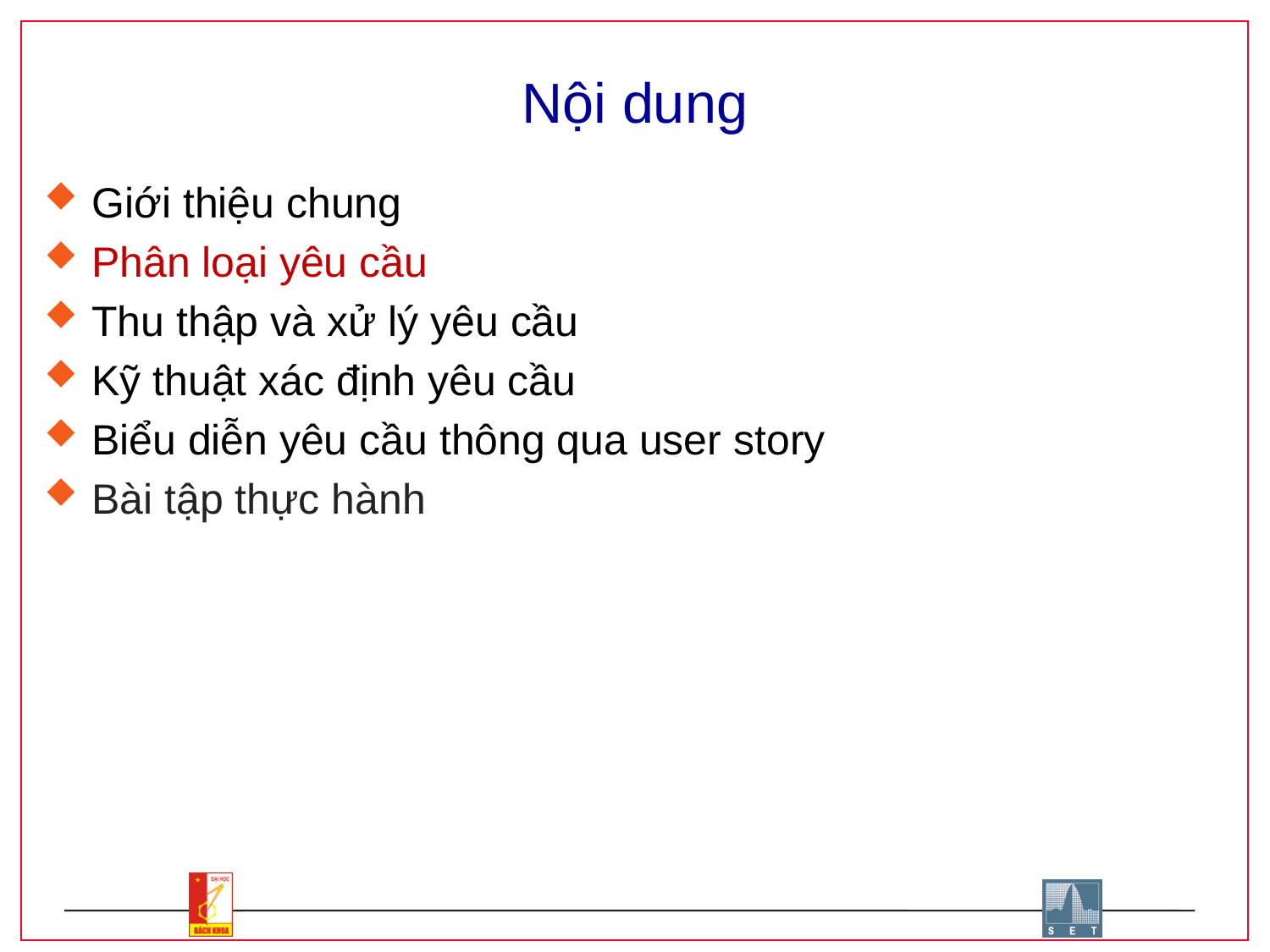

# Nội dung
Giới thiệu chung
Phân loại yêu cầu
Thu thập và xử lý yêu cầu
Kỹ thuật xác định yêu cầu
Biểu diễn yêu cầu thông qua user story
Bài tập thực hành